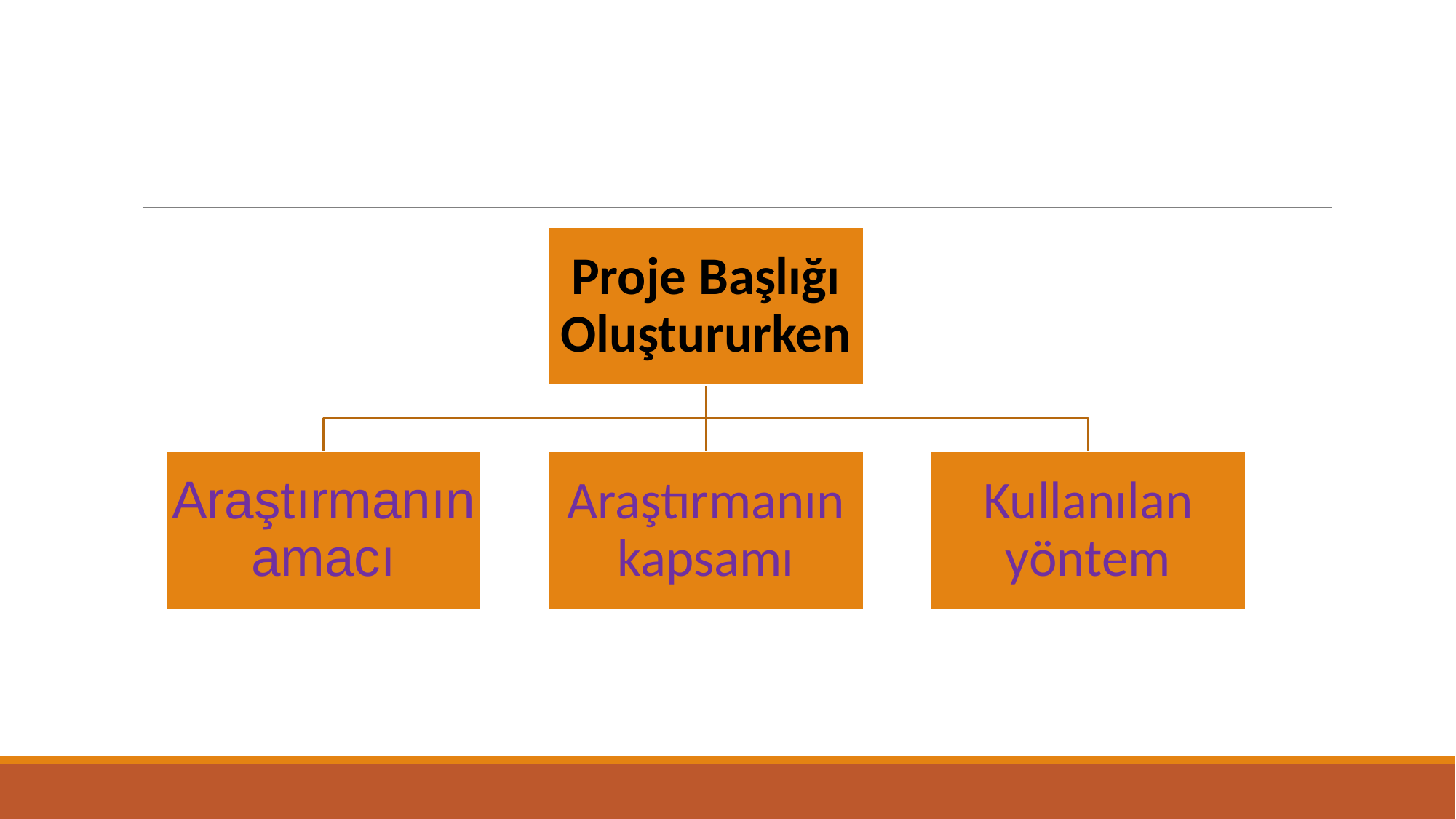

Proje Başlığı Oluştururken
Araştırmanın amacı
Araştırmanın kapsamı
Kullanılan yöntem